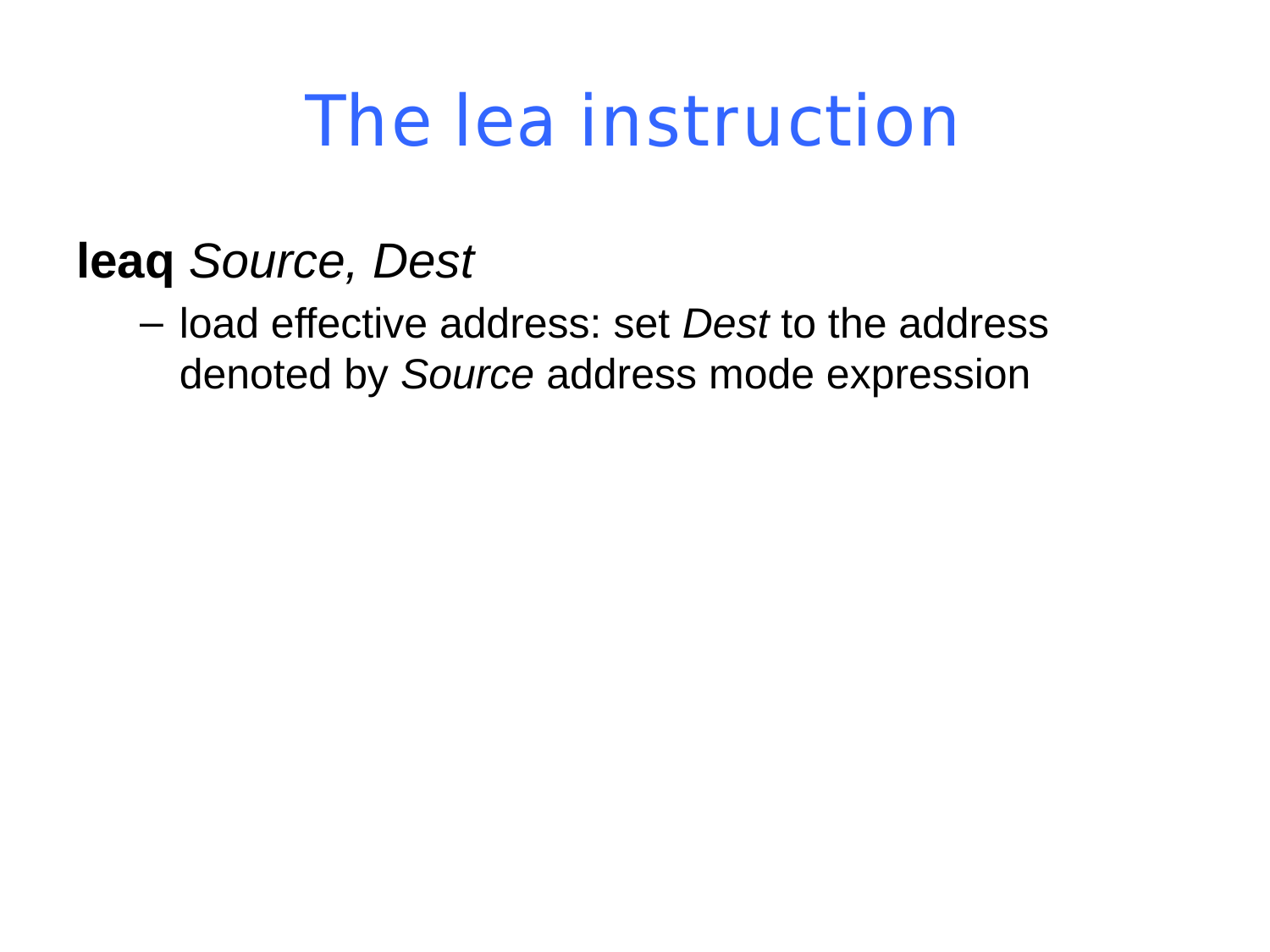

# The lea instruction
leaq Source, Dest
load effective address: set Dest to the address denoted by Source address mode expression